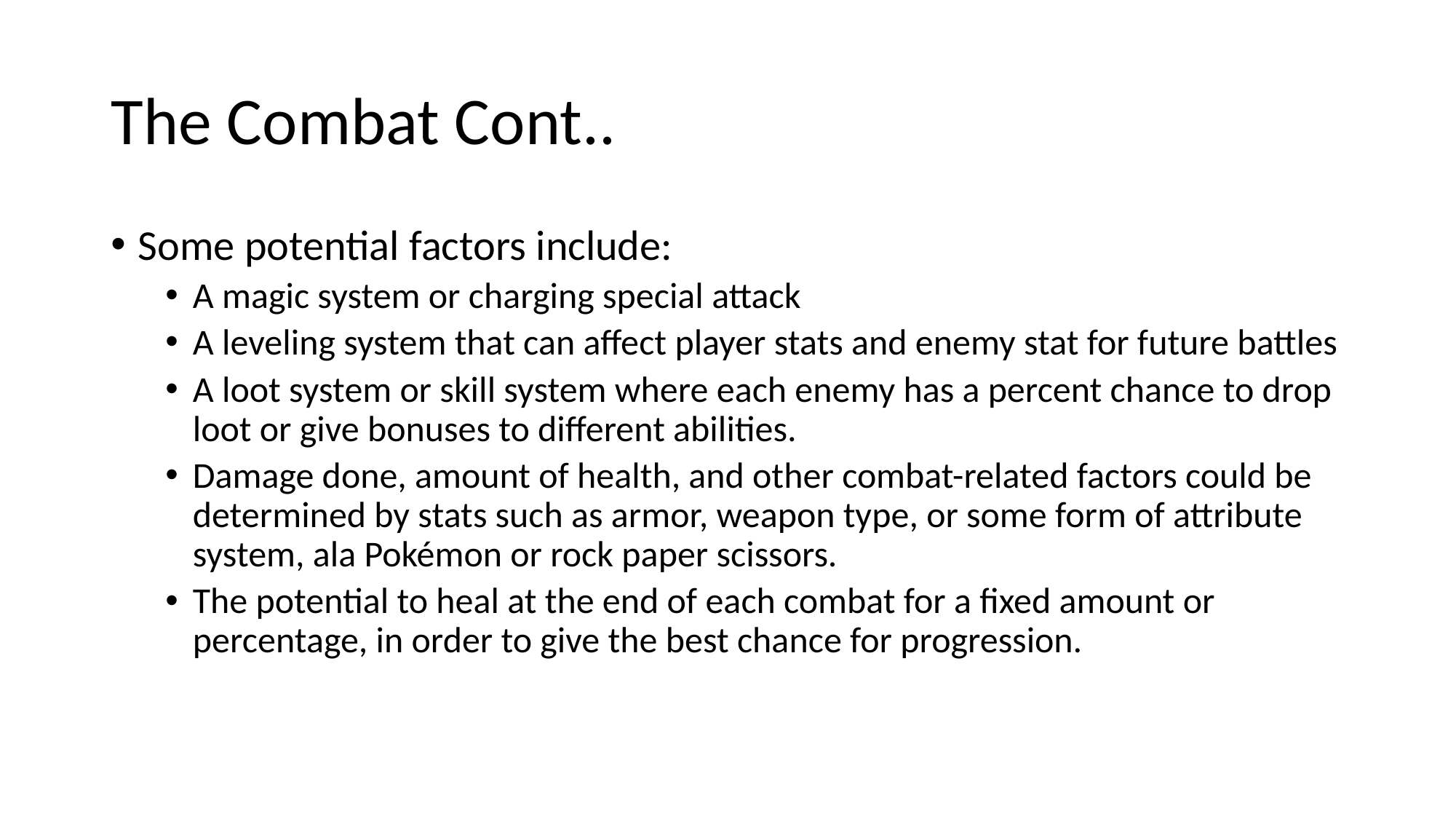

# The Combat Cont..
Some potential factors include:
A magic system or charging special attack
A leveling system that can affect player stats and enemy stat for future battles
A loot system or skill system where each enemy has a percent chance to drop loot or give bonuses to different abilities.
Damage done, amount of health, and other combat-related factors could be determined by stats such as armor, weapon type, or some form of attribute system, ala Pokémon or rock paper scissors.
The potential to heal at the end of each combat for a fixed amount or percentage, in order to give the best chance for progression.